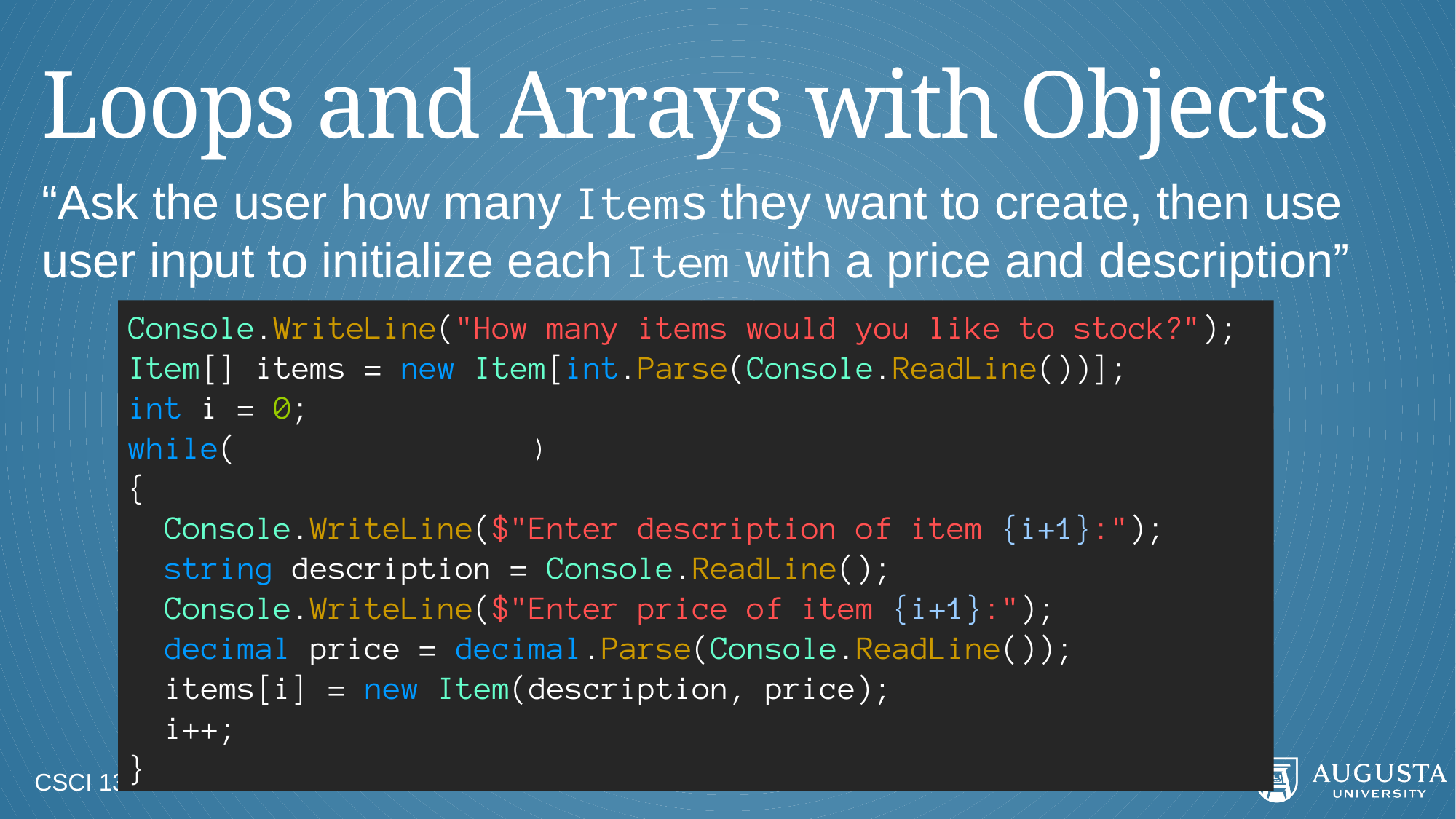

# Loops and Arrays with Objects
“Ask the user how many Items they want to create, then use user input to initialize each Item with a price and description”
Console.WriteLine("How many items would you like to stock?");
Item[] items = new Item[int.Parse(Console.ReadLine())];
int i = 0;
while(i < items.Length)
{
  Console.WriteLine($"Enter description of item {i+1}:");
  string description = Console.ReadLine();
  Console.WriteLine($"Enter price of item {i+1}:");
  decimal price = decimal.Parse(Console.ReadLine());
  items[i] = new Item(description, price);
  i++;
}

CSCI 1301